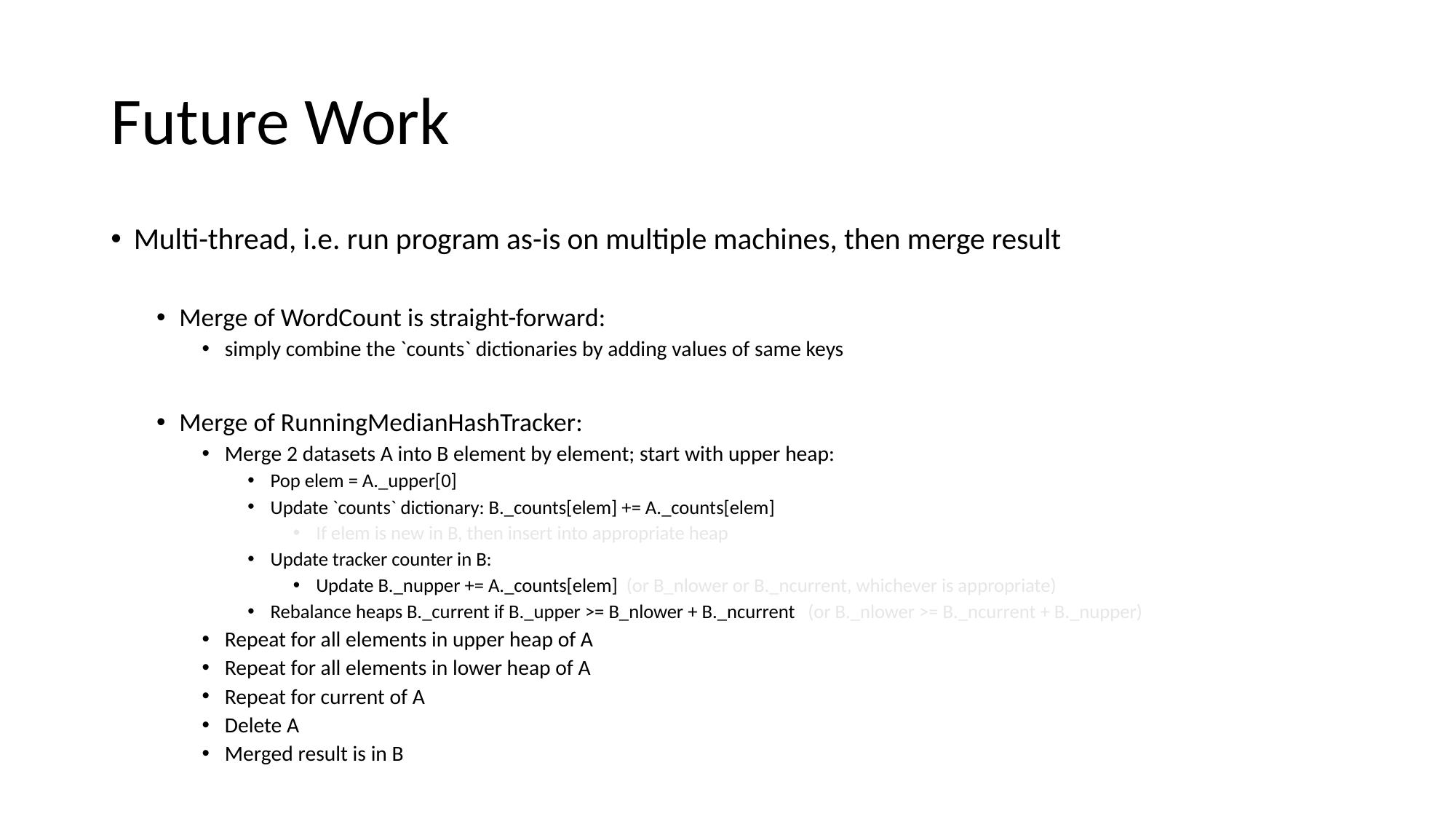

# Future Work
Multi-thread, i.e. run program as-is on multiple machines, then merge result

Merge of WordCount is straight-forward:
simply combine the `counts` dictionaries by adding values of same keys

Merge of RunningMedianHashTracker:
Merge 2 datasets A into B element by element; start with upper heap:
Pop elem = A._upper[0]
Update `counts` dictionary: B._counts[elem] += A._counts[elem]
If elem is new in B, then insert into appropriate heap
Update tracker counter in B:
Update B._nupper += A._counts[elem]  (or B_nlower or B._ncurrent, whichever is appropriate)
Rebalance heaps B._current if B._upper >= B_nlower + B._ncurrent   (or B._nlower >= B._ncurrent + B._nupper)
Repeat for all elements in upper heap of A
Repeat for all elements in lower heap of A
Repeat for current of A
Delete A
Merged result is in B